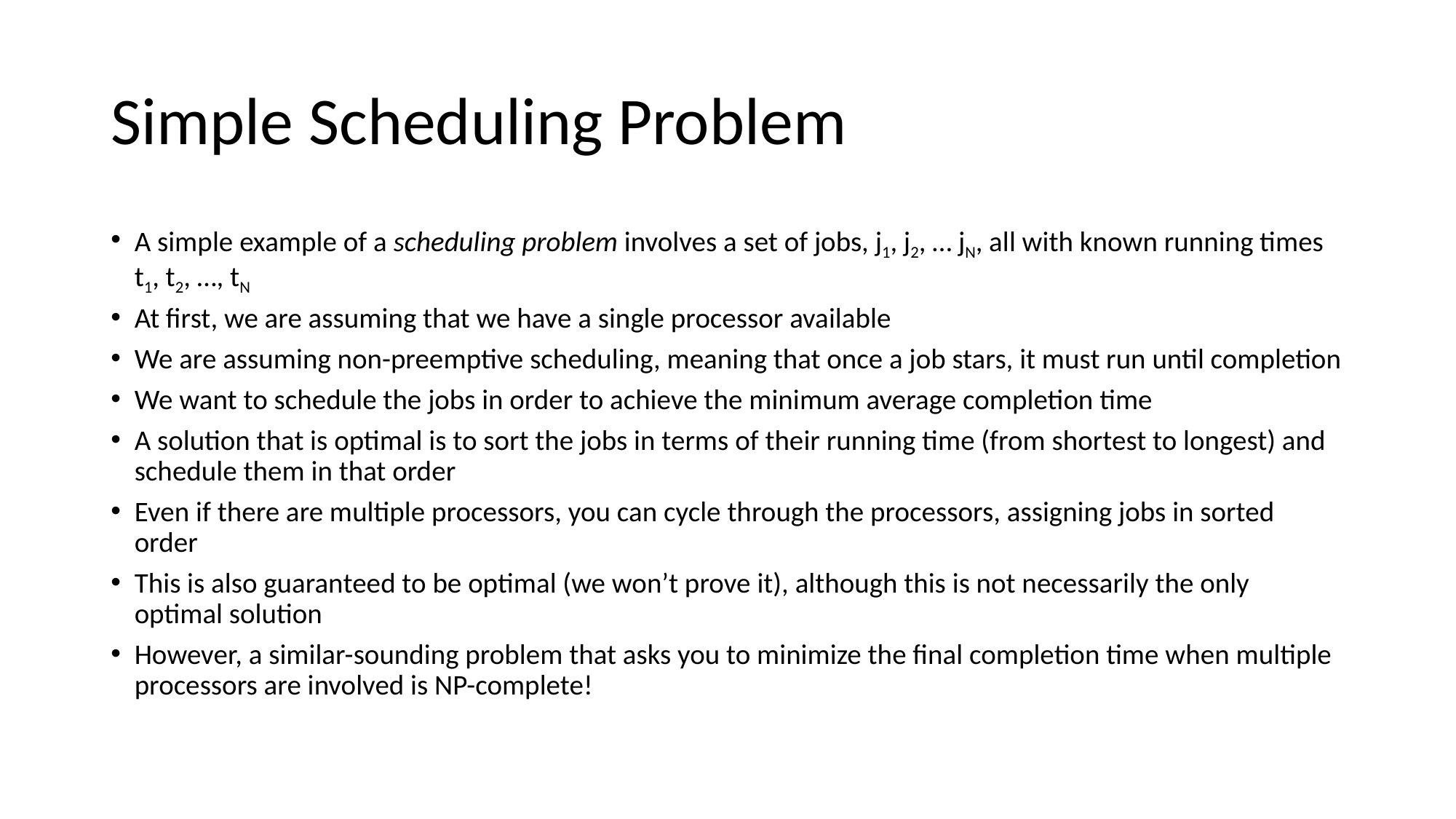

# Simple Scheduling Problem
A simple example of a scheduling problem involves a set of jobs, j1, j2, … jN, all with known running times t1, t2, …, tN
At first, we are assuming that we have a single processor available
We are assuming non-preemptive scheduling, meaning that once a job stars, it must run until completion
We want to schedule the jobs in order to achieve the minimum average completion time
A solution that is optimal is to sort the jobs in terms of their running time (from shortest to longest) and schedule them in that order
Even if there are multiple processors, you can cycle through the processors, assigning jobs in sorted order
This is also guaranteed to be optimal (we won’t prove it), although this is not necessarily the only optimal solution
However, a similar-sounding problem that asks you to minimize the final completion time when multiple processors are involved is NP-complete!